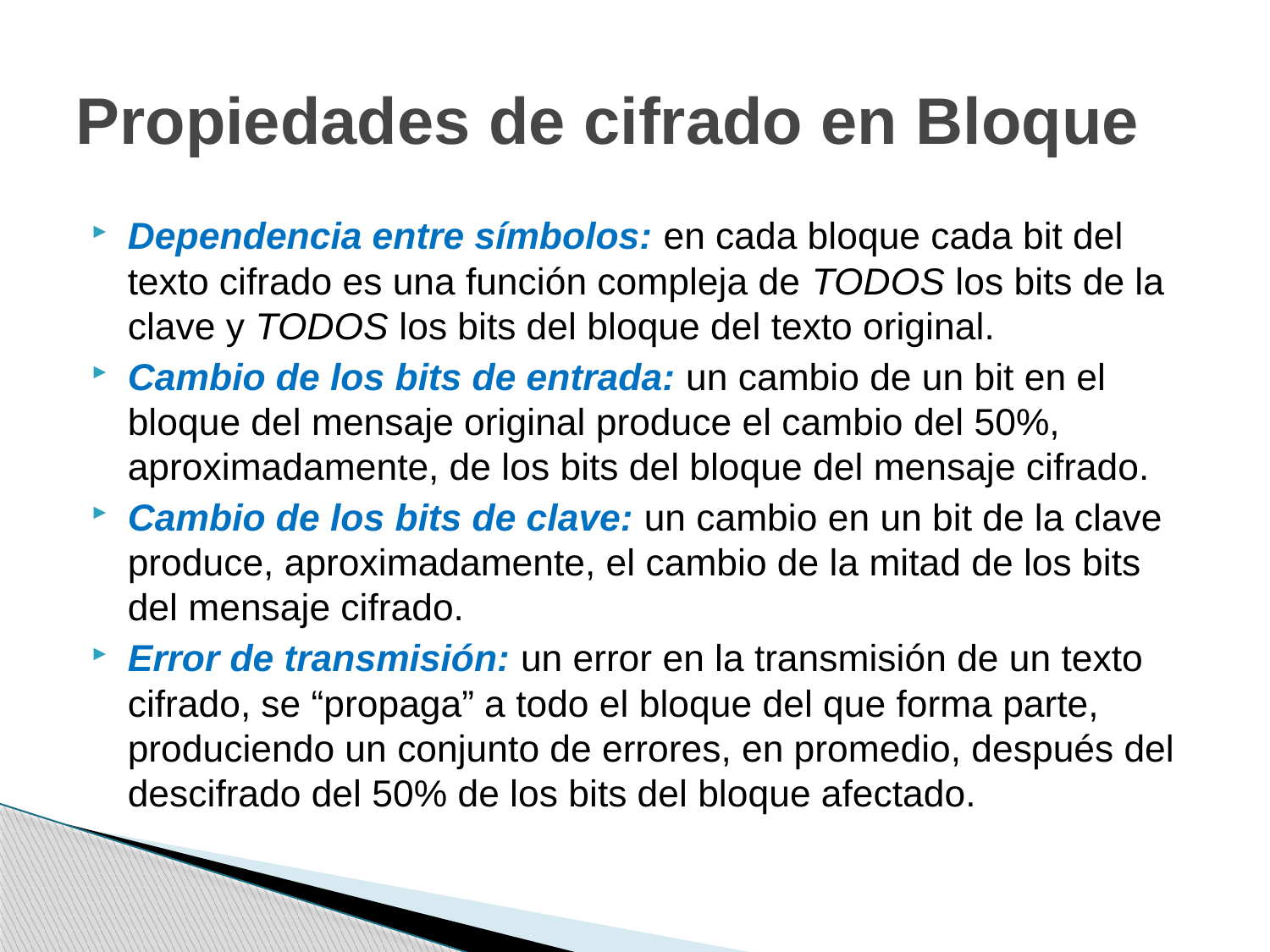

# Propiedades de cifrado en Bloque
Dependencia entre símbolos: en cada bloque cada bit del texto cifrado es una función compleja de TODOS los bits de la clave y TODOS los bits del bloque del texto original.
Cambio de los bits de entrada: un cambio de un bit en el bloque del mensaje original produce el cambio del 50%, aproximadamente, de los bits del bloque del mensaje cifrado.
Cambio de los bits de clave: un cambio en un bit de la clave produce, aproximadamente, el cambio de la mitad de los bits del mensaje cifrado.
Error de transmisión: un error en la transmisión de un texto cifrado, se “propaga” a todo el bloque del que forma parte, produciendo un conjunto de errores, en promedio, después del descifrado del 50% de los bits del bloque afectado.